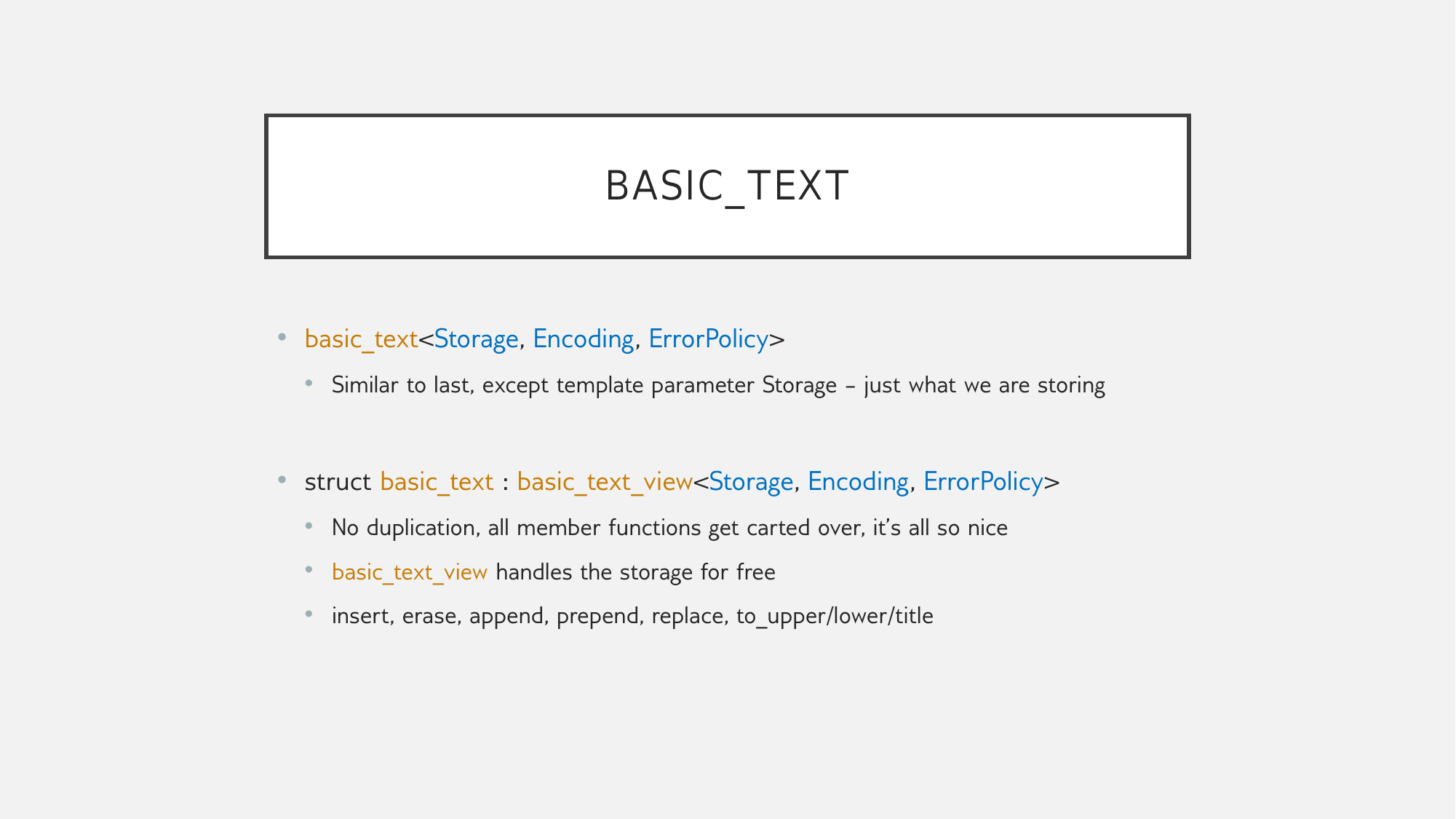

# Basic_text
basic_text<Storage, Encoding, ErrorPolicy>
Similar to last, except template parameter Storage – just what we are storing

struct basic_text : basic_text_view<Storage, Encoding, ErrorPolicy>
No duplication, all member functions get carted over, it’s all so nice
basic_text_view handles the storage for free
insert, erase, append, prepend, replace, to_upper/lower/title